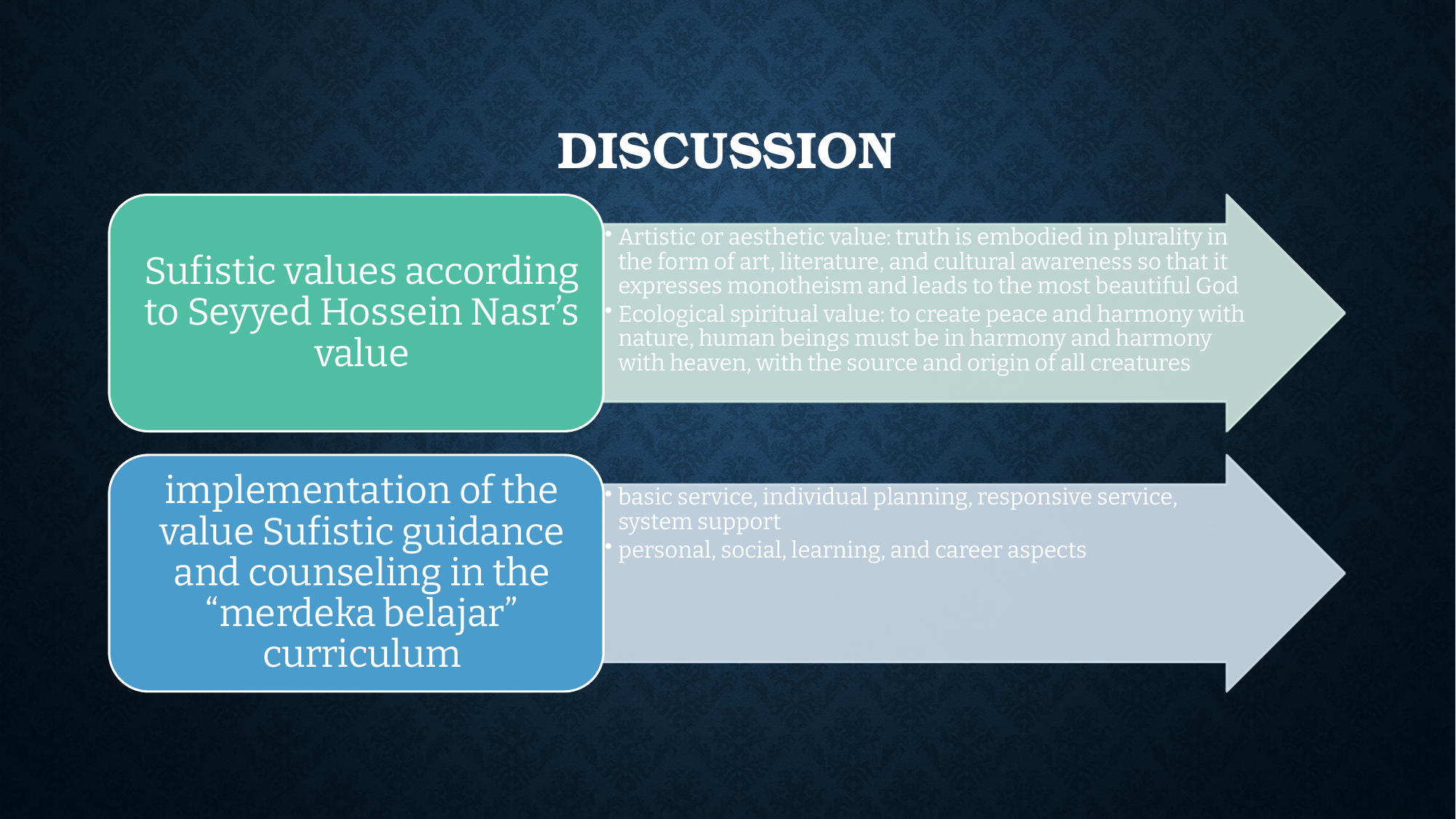

# DISCUSSION
Artistic or aesthetic value: truth is embodied in plurality in the form of art, literature, and cultural awareness so that it expresses monotheism and leads to the most beautiful God
Ecological spiritual value: to create peace and harmony with nature, human beings must be in harmony and harmony with heaven, with the source and origin of all creatures
Sufistic values according to Seyyed Hossein Nasr’s value
basic service, individual planning, responsive service, system support
personal, social, learning, and career aspects
implementation of the value Sufistic guidance and counseling in the “merdeka belajar” curriculum